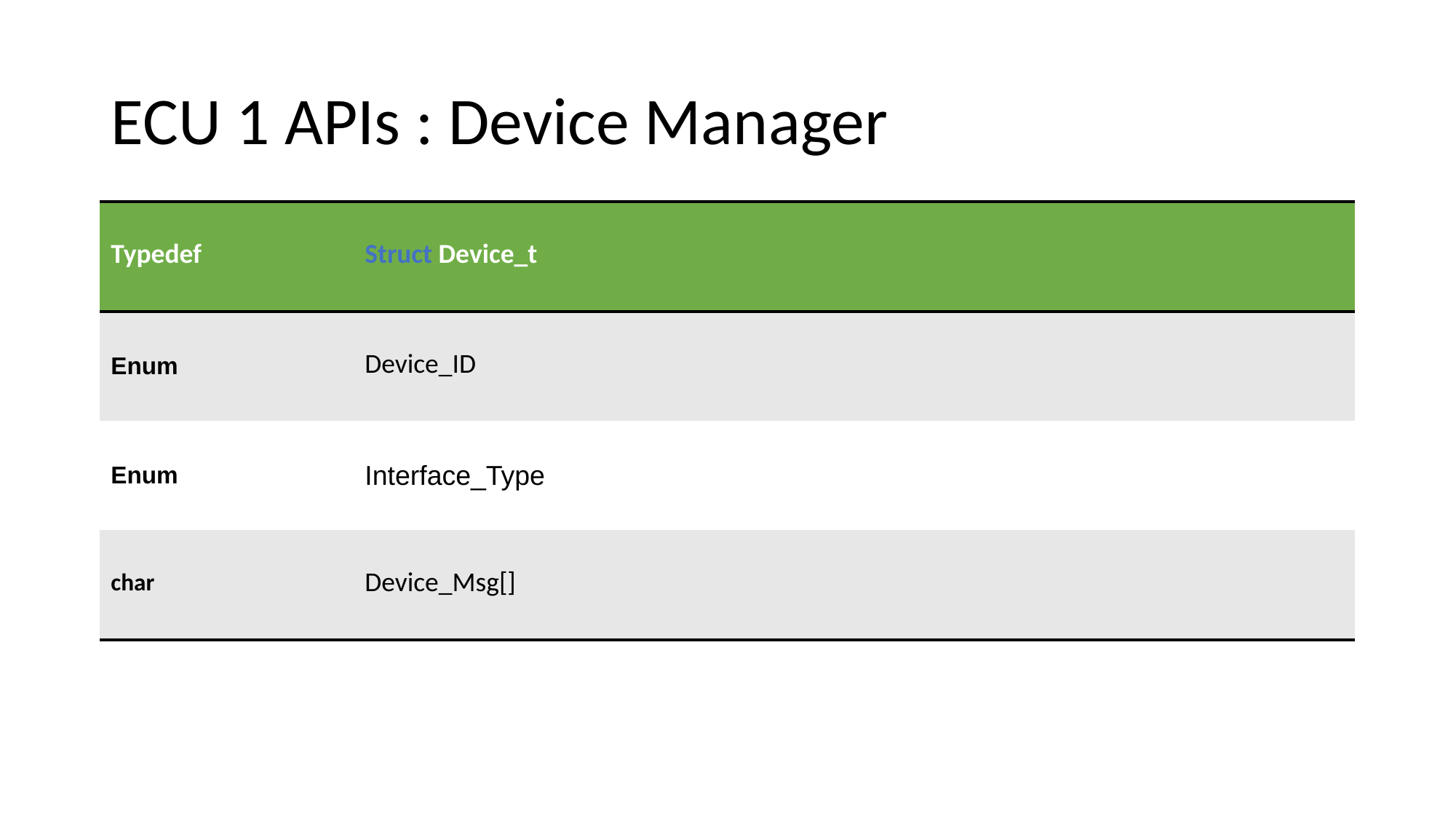

# ECU 1 APIs : Device Manager
| Typedef | Struct Device\_t |
| --- | --- |
| Enum | Device\_ID |
| Enum | Interface\_Type |
| char | Device\_Msg[] |